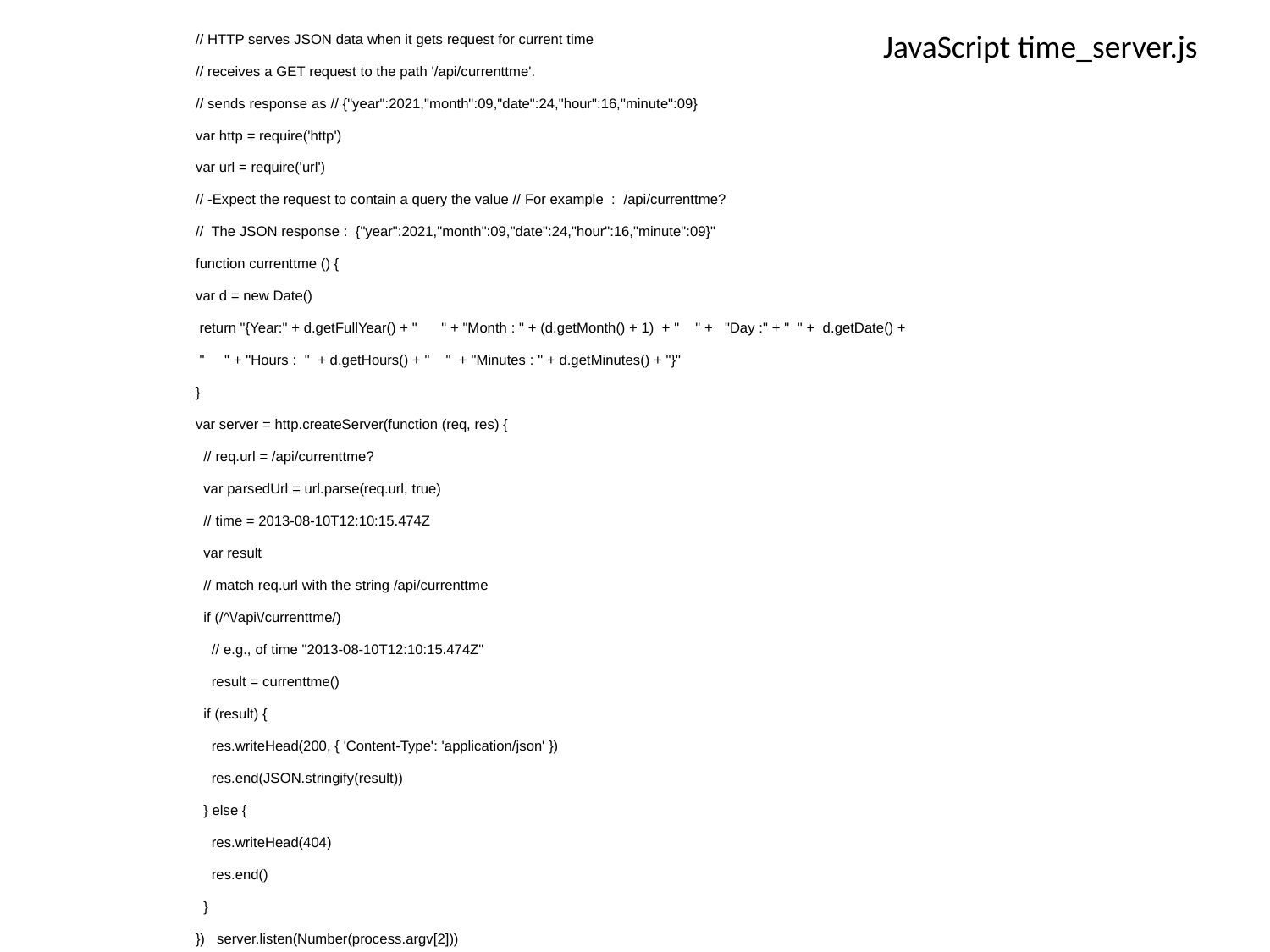

JavaScript time_server.js
// HTTP serves JSON data when it gets request for current time
// receives a GET request to the path '/api/currenttme'.
// sends response as // {"year":2021,"month":09,"date":24,"hour":16,"minute":09}
var http = require('http')
var url = require('url')
// -Expect the request to contain a query the value // For example  :  /api/currenttme?
//  The JSON response :  {"year":2021,"month":09,"date":24,"hour":16,"minute":09}"
function currenttme () {
var d = new Date()
 return "{Year:" + d.getFullYear() + "      " + "Month : " + (d.getMonth() + 1)  + "    " +   "Day :" + "  " +  d.getDate() +
 "     " + "Hours :  "  + d.getHours() + "    "  + "Minutes : " + d.getMinutes() + "}"
}
var server = http.createServer(function (req, res) {
  // req.url = /api/currenttme?
  var parsedUrl = url.parse(req.url, true)
  // time = 2013-08-10T12:10:15.474Z
  var result
  // match req.url with the string /api/currenttme
  if (/^\/api\/currenttme/)
    // e.g., of time "2013-08-10T12:10:15.474Z"
    result = currenttme()
  if (result) {
    res.writeHead(200, { 'Content-Type': 'application/json' })
    res.end(JSON.stringify(result))
  } else {
    res.writeHead(404)
    res.end()
  }
})   server.listen(Number(process.argv[2]))